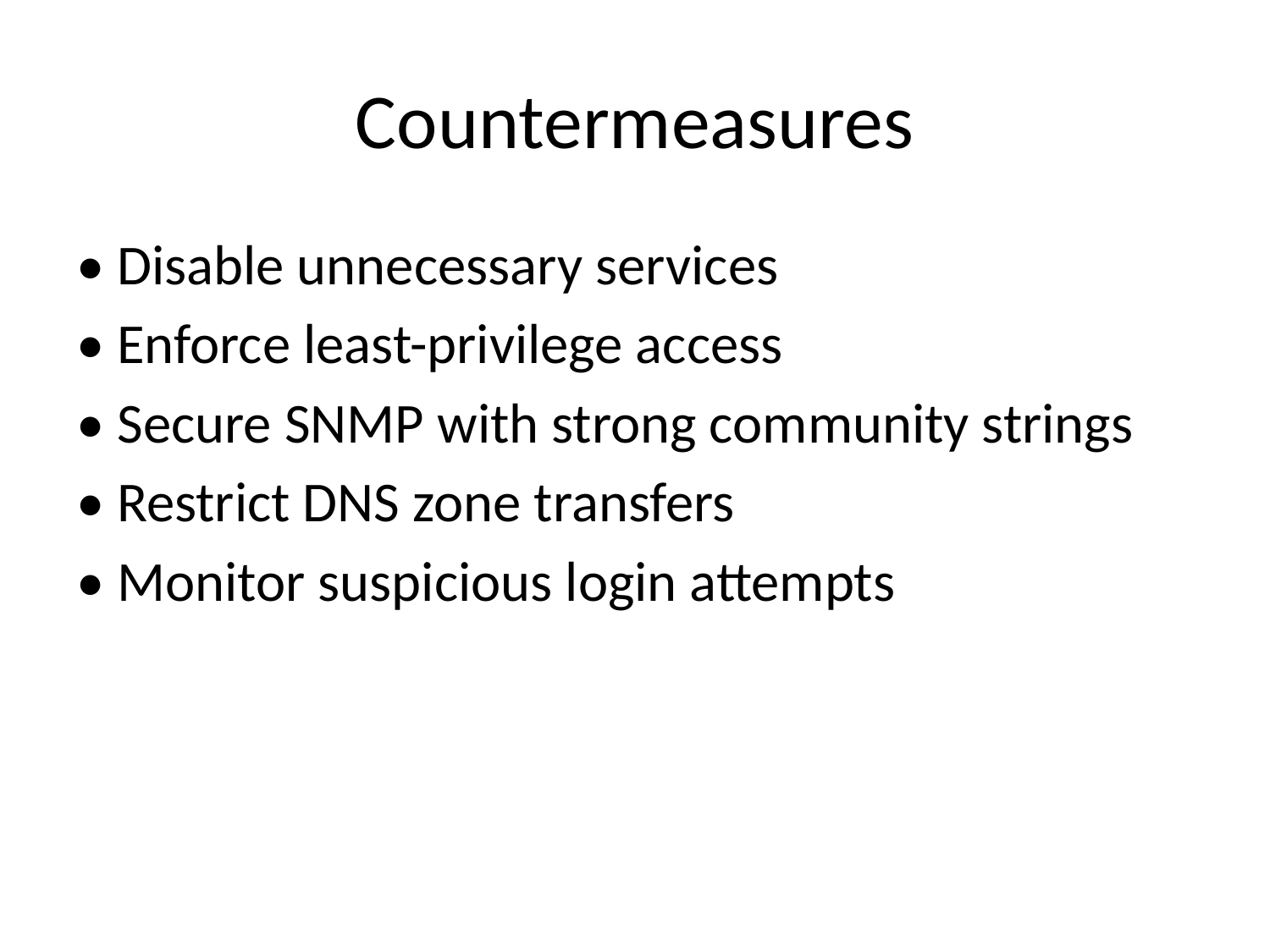

# Countermeasures
• Disable unnecessary services
• Enforce least-privilege access
• Secure SNMP with strong community strings
• Restrict DNS zone transfers
• Monitor suspicious login attempts